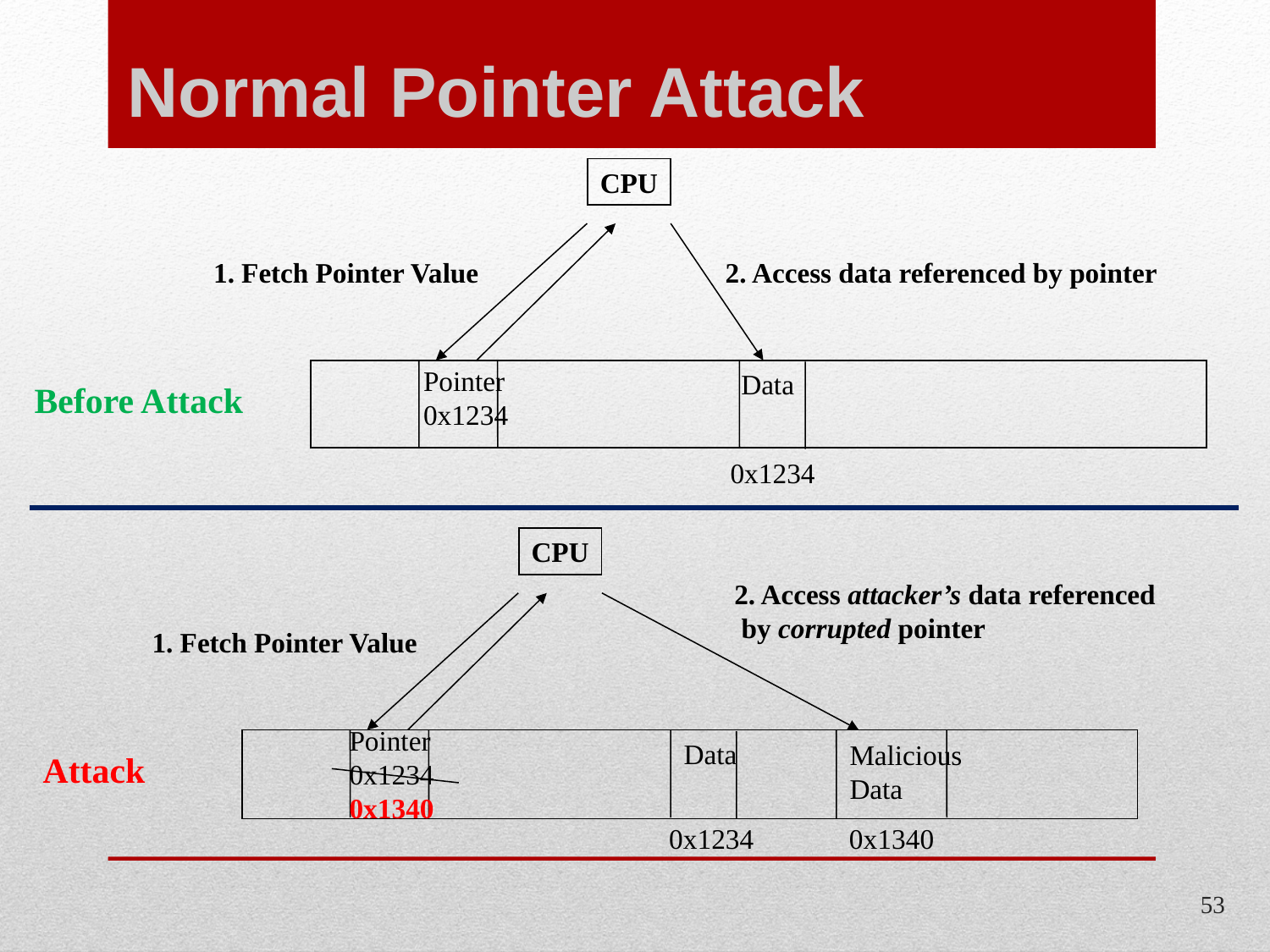

# Normal Pointer Attack
CPU

1. Fetch Pointer Value
2. Access data referenced by pointer
Pointer
0x1234

Data

Before Attack
0x1234
CPU
2. Access attacker’s data referenced
 by corrupted pointer

1. Fetch Pointer Value
Pointer
0x1234
0x1340

Data

Malicious
Data
Attack

0x1234
0x1340
53